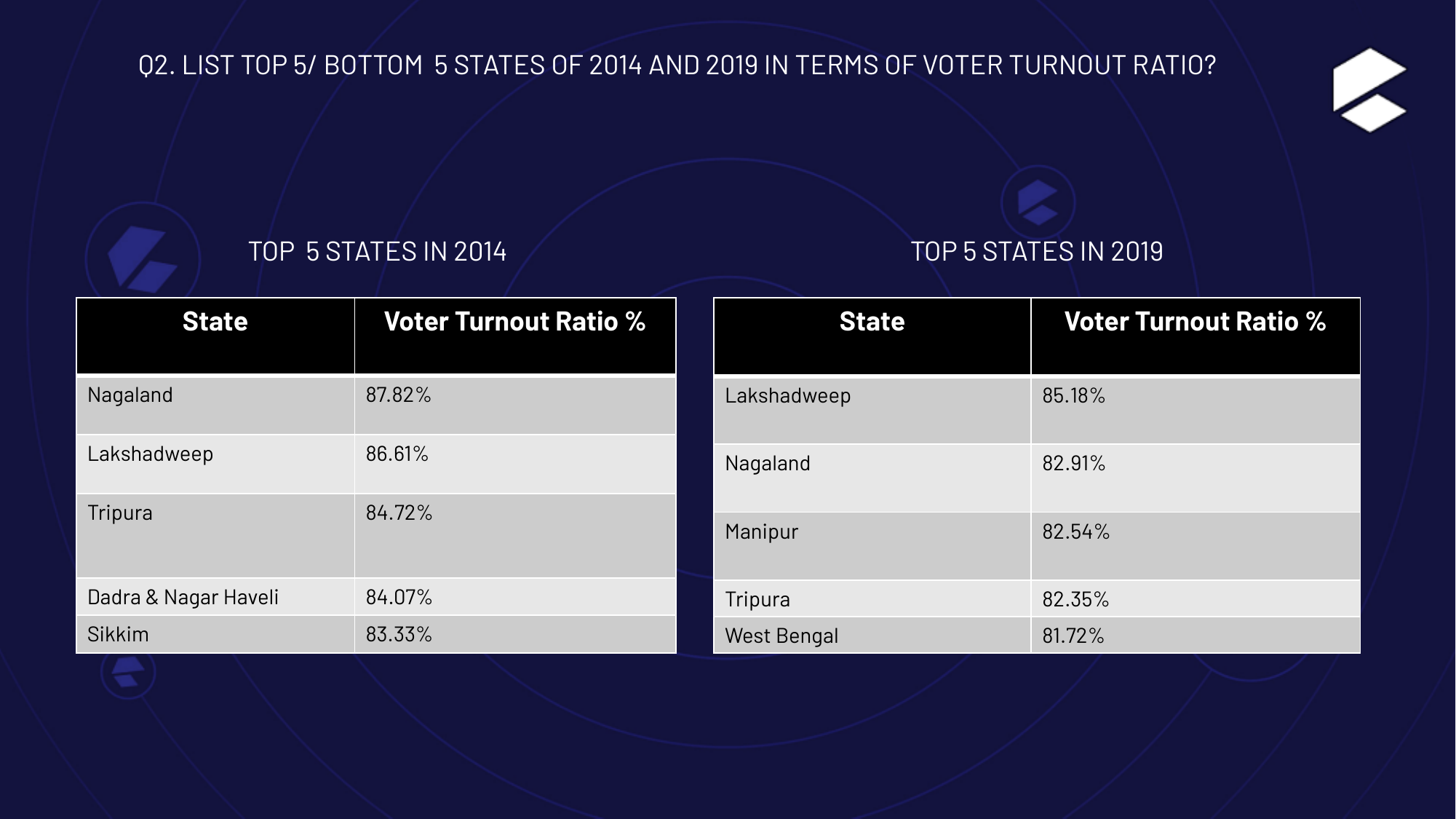

Q2. LIST TOP 5/ BOTTOM  5 STATES OF 2014 AND 2019 IN TERMS OF VOTER TURNOUT RATIO?
TOP  5 STATES IN 2014
TOP 5 STATES IN 2019
| State | Voter Turnout Ratio % |
| --- | --- |
| Nagaland | 87.82% |
| Lakshadweep | 86.61% |
| Tripura | 84.72% |
| Dadra & Nagar Haveli | 84.07% |
| Sikkim | 83.33% |
| State | Voter Turnout Ratio % |
| --- | --- |
| Lakshadweep | 85.18% |
| Nagaland | 82.91% |
| Manipur | 82.54% |
| Tripura | 82.35% |
| West Bengal | 81.72% |